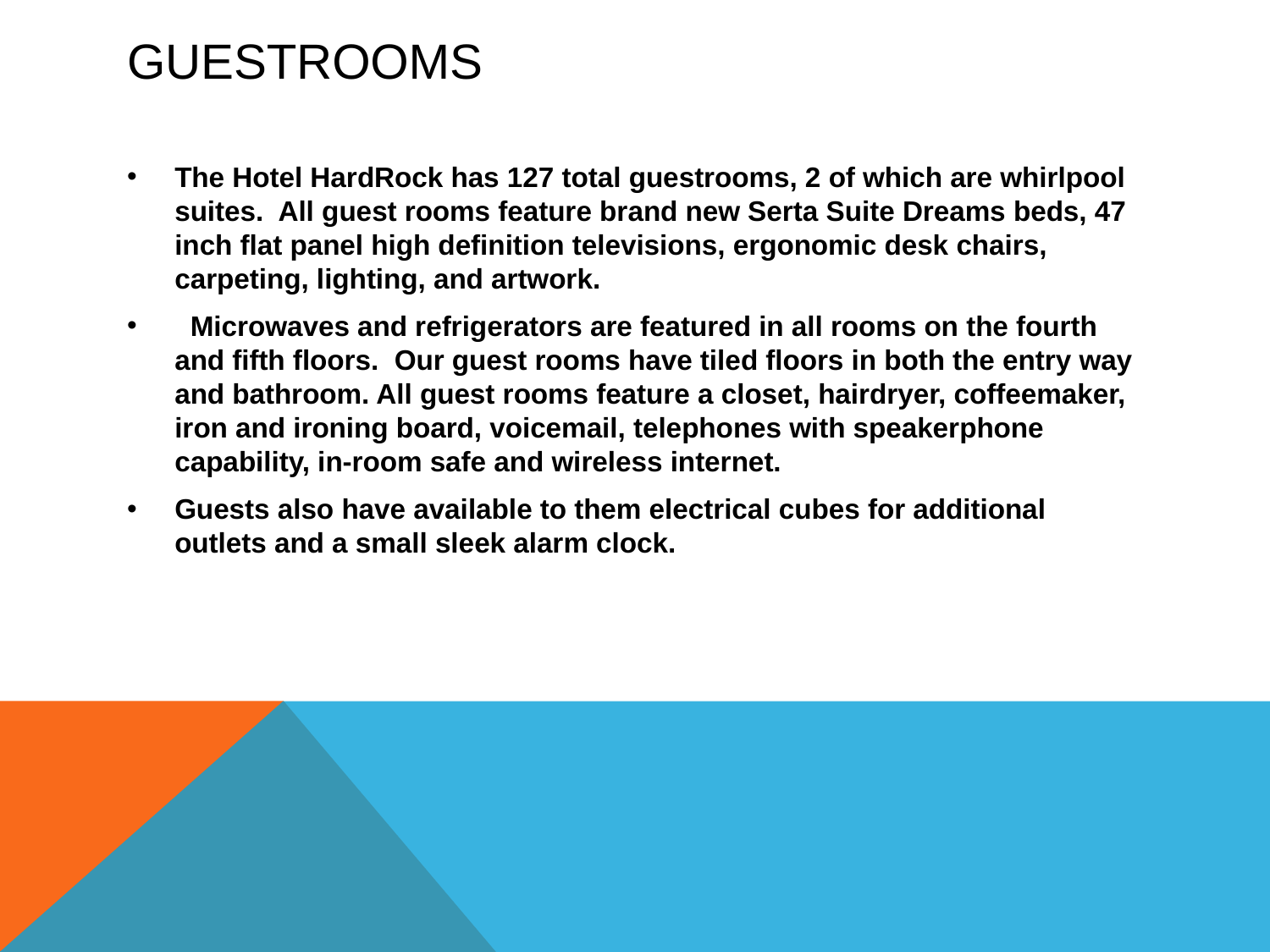

# Guestrooms
The Hotel HardRock has 127 total guestrooms, 2 of which are whirlpool suites.  All guest rooms feature brand new Serta Suite Dreams beds, 47 inch flat panel high definition televisions, ergonomic desk chairs, carpeting, lighting, and artwork.
  Microwaves and refrigerators are featured in all rooms on the fourth and fifth floors.  Our guest rooms have tiled floors in both the entry way and bathroom. All guest rooms feature a closet, hairdryer, coffeemaker, iron and ironing board, voicemail, telephones with speakerphone capability, in-room safe and wireless internet.
Guests also have available to them electrical cubes for additional outlets and a small sleek alarm clock.